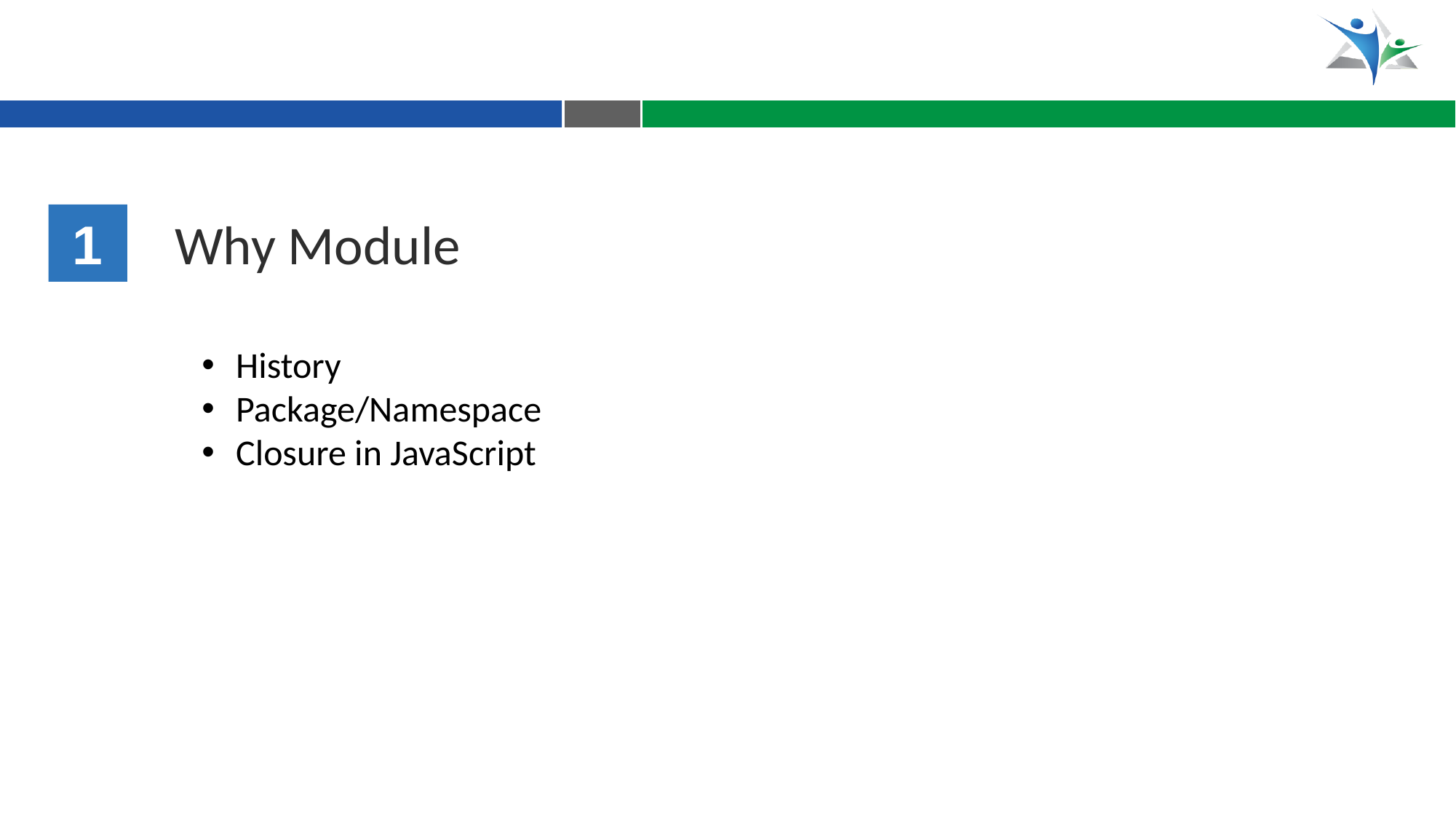

1
Why Module
History
Package/Namespace
Closure in JavaScript